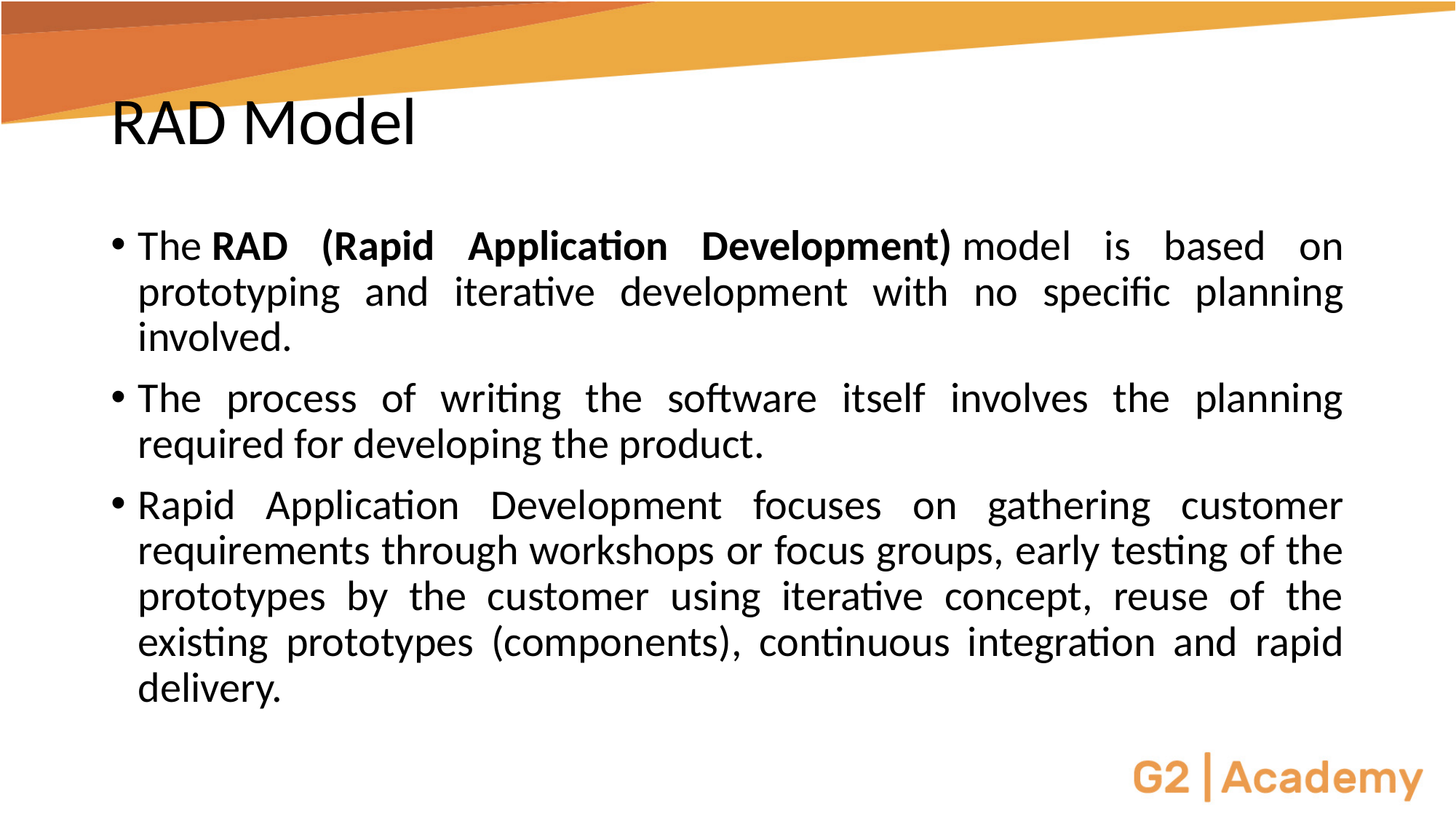

# RAD Model
The RAD (Rapid Application Development) model is based on prototyping and iterative development with no specific planning involved.
The process of writing the software itself involves the planning required for developing the product.
Rapid Application Development focuses on gathering customer requirements through workshops or focus groups, early testing of the prototypes by the customer using iterative concept, reuse of the existing prototypes (components), continuous integration and rapid delivery.